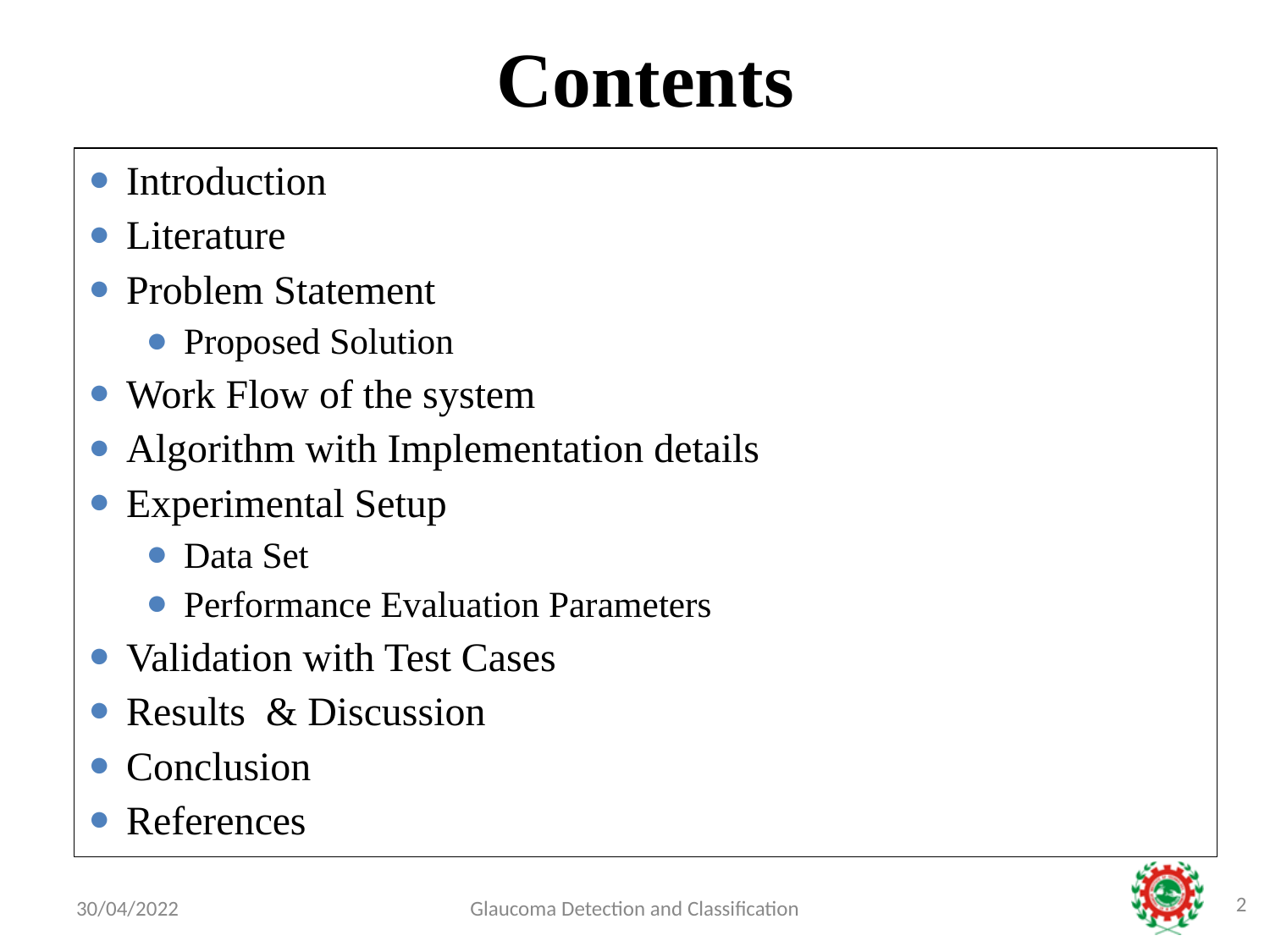

# Contents
Introduction
Literature
Problem Statement
Proposed Solution
Work Flow of the system
Algorithm with Implementation details
Experimental Setup
Data Set
Performance Evaluation Parameters
Validation with Test Cases
Results  & Discussion
Conclusion
References

2
30/04/2022
Glaucoma Detection and Classification